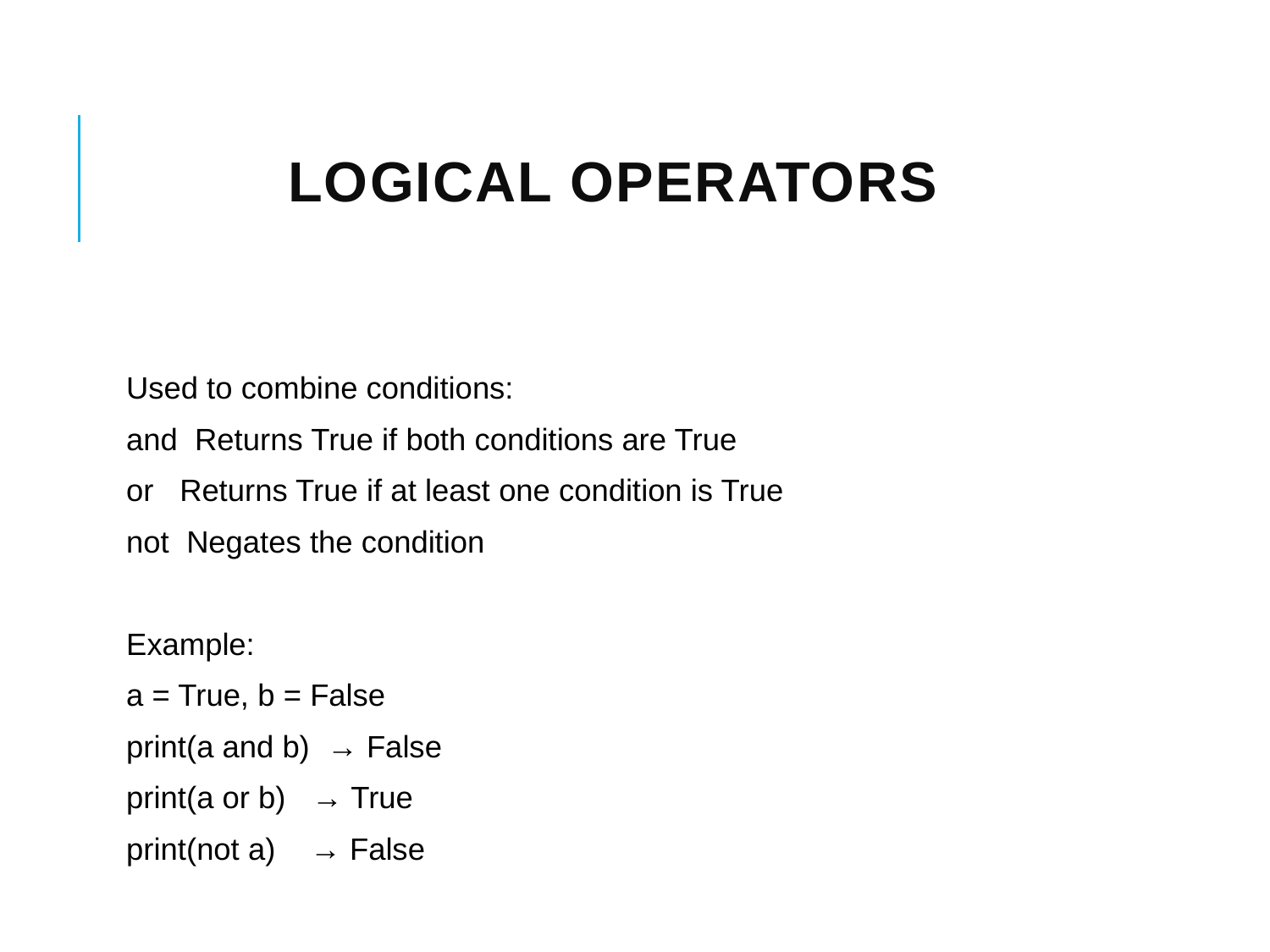

# Logical Operators

Used to combine conditions:
and  Returns True if both conditions are True
or   Returns True if at least one condition is True
not  Negates the condition

Example:
a = True, b = False
print(a and b)  → False
print(a or b)   → True
print(not a)    → False